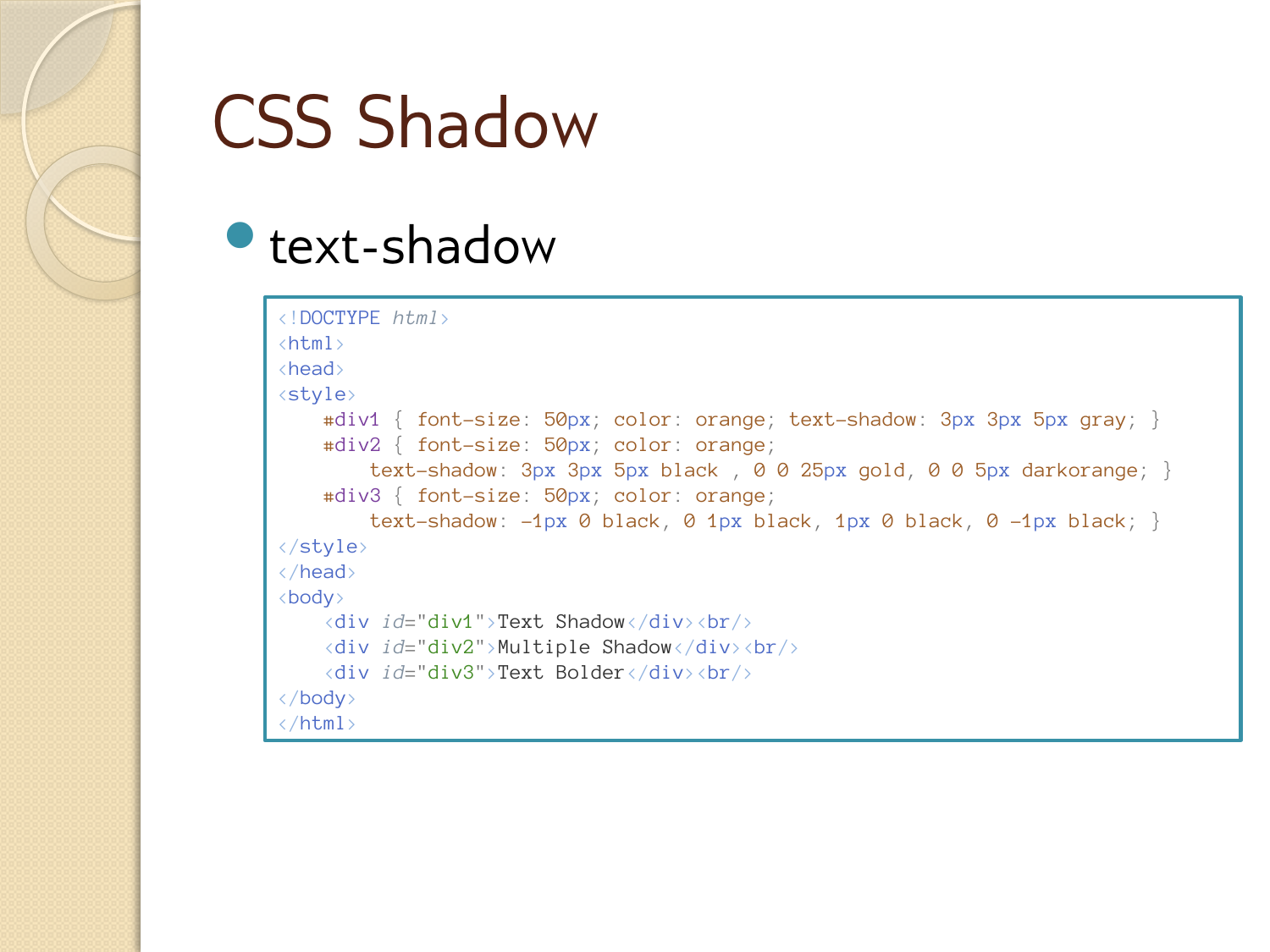

# CSS Shadow
text-shadow
<!DOCTYPE html>
<html>
<head>
<style>
    #div1 { font-size: 50px; color: orange; text-shadow: 3px 3px 5px gray; }
    #div2 { font-size: 50px; color: orange;
        text-shadow: 3px 3px 5px black , 0 0 25px gold, 0 0 5px darkorange; }
    #div3 { font-size: 50px; color: orange;
        text-shadow: -1px 0 black, 0 1px black, 1px 0 black, 0 -1px black; }
</style>
</head>
<body>
    <div id="div1">Text Shadow</div><br/>
    <div id="div2">Multiple Shadow</div><br/>
    <div id="div3">Text Bolder</div><br/>
</body>
</html>